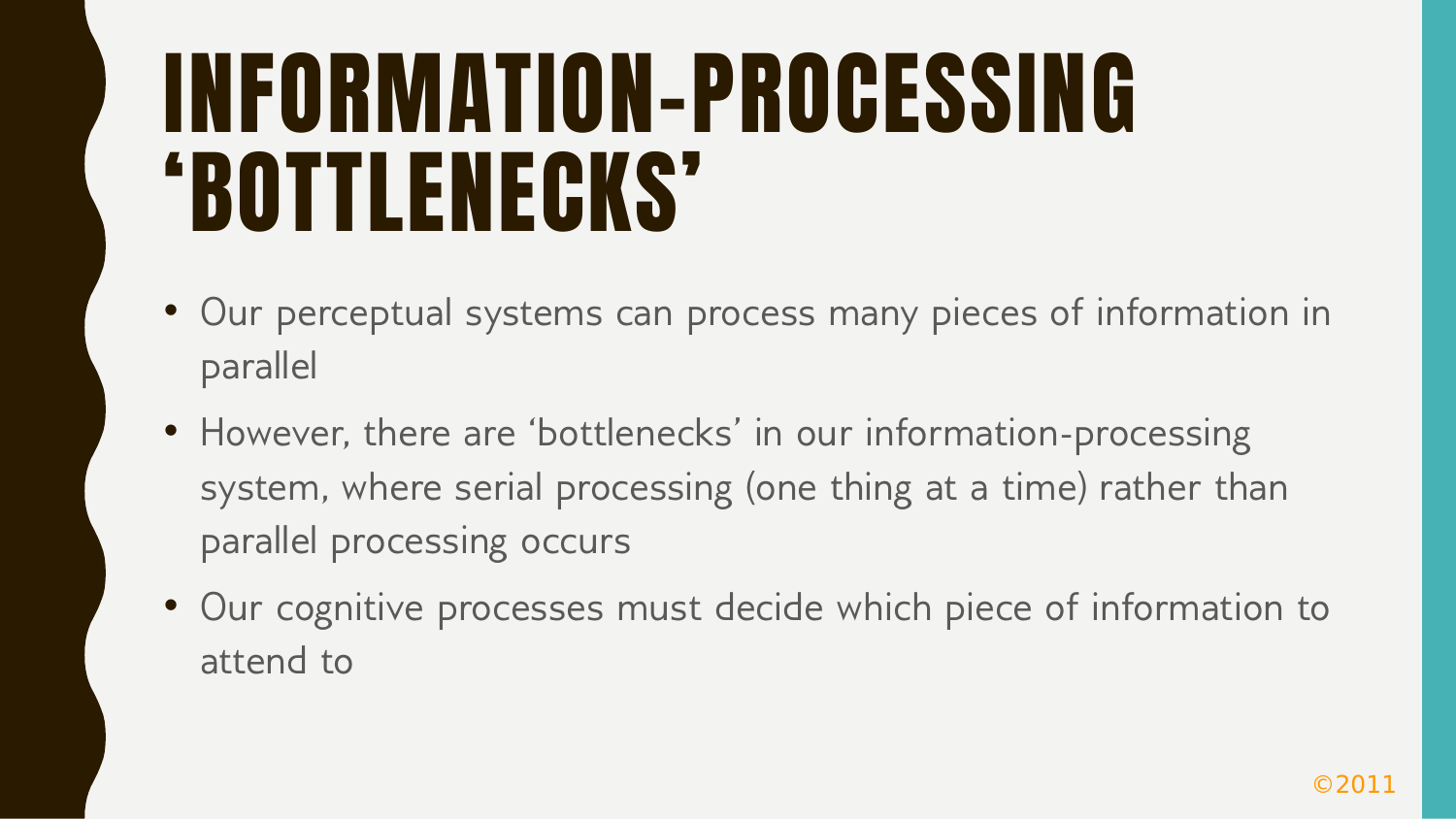

# Information-processing ‘bottlenecks’
Our perceptual systems can process many pieces of information in parallel
However, there are ‘bottlenecks’ in our information-processing system, where serial processing (one thing at a time) rather than parallel processing occurs
Our cognitive processes must decide which piece of information to attend to